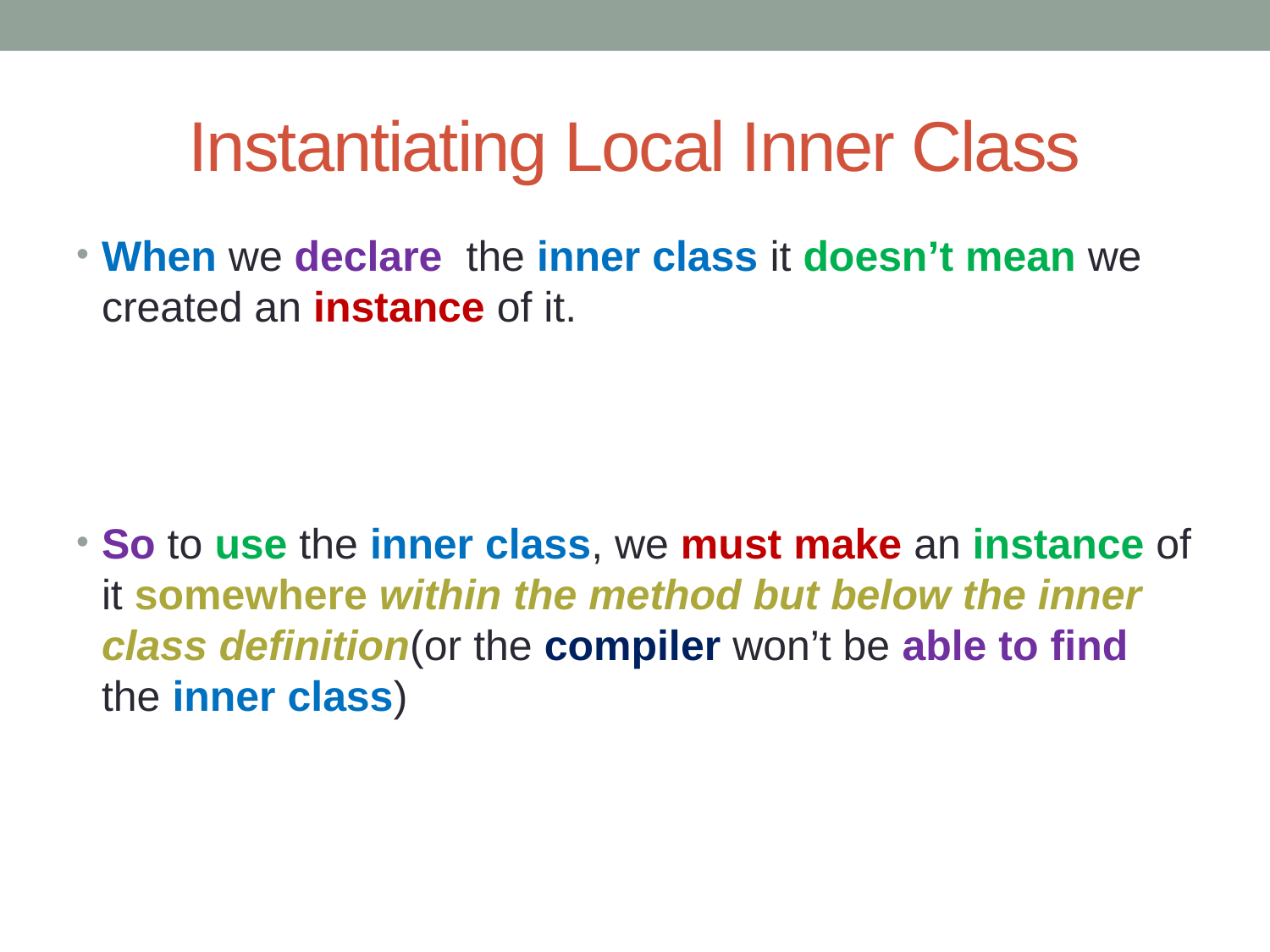

# Instantiating Local Inner Class
When we declare  the inner class it doesn’t mean we created an instance of it.

So to use the inner class, we must make an instance of it somewhere within the method but below the inner class definition(or the compiler won’t be able to find the inner class)